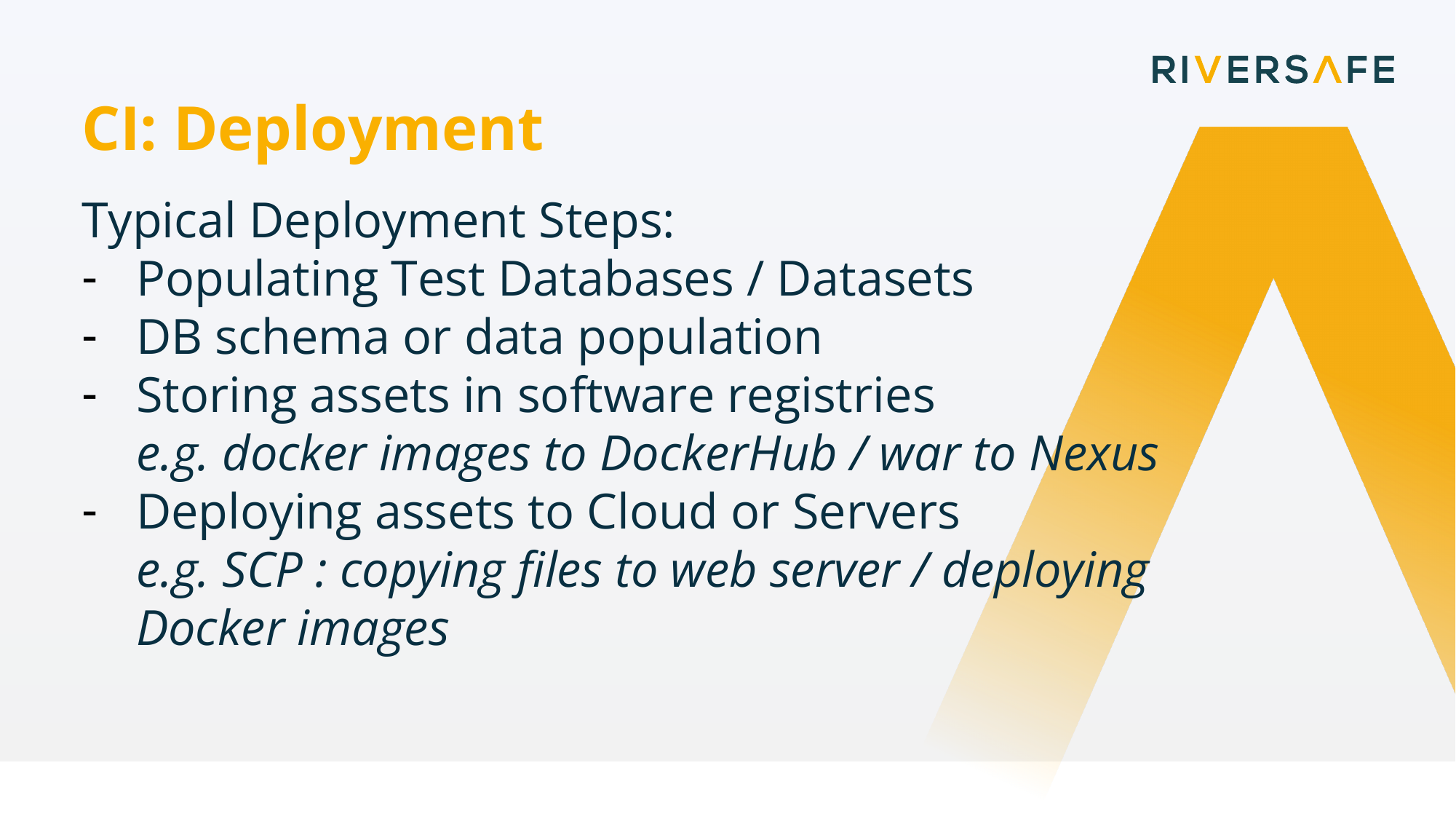

CI: Deployment
Typical Deployment Steps:
Populating Test Databases / Datasets
DB schema or data population
Storing assets in software registries
e.g. docker images to DockerHub / war to Nexus
Deploying assets to Cloud or Servers
e.g. SCP : copying files to web server / deploying Docker images